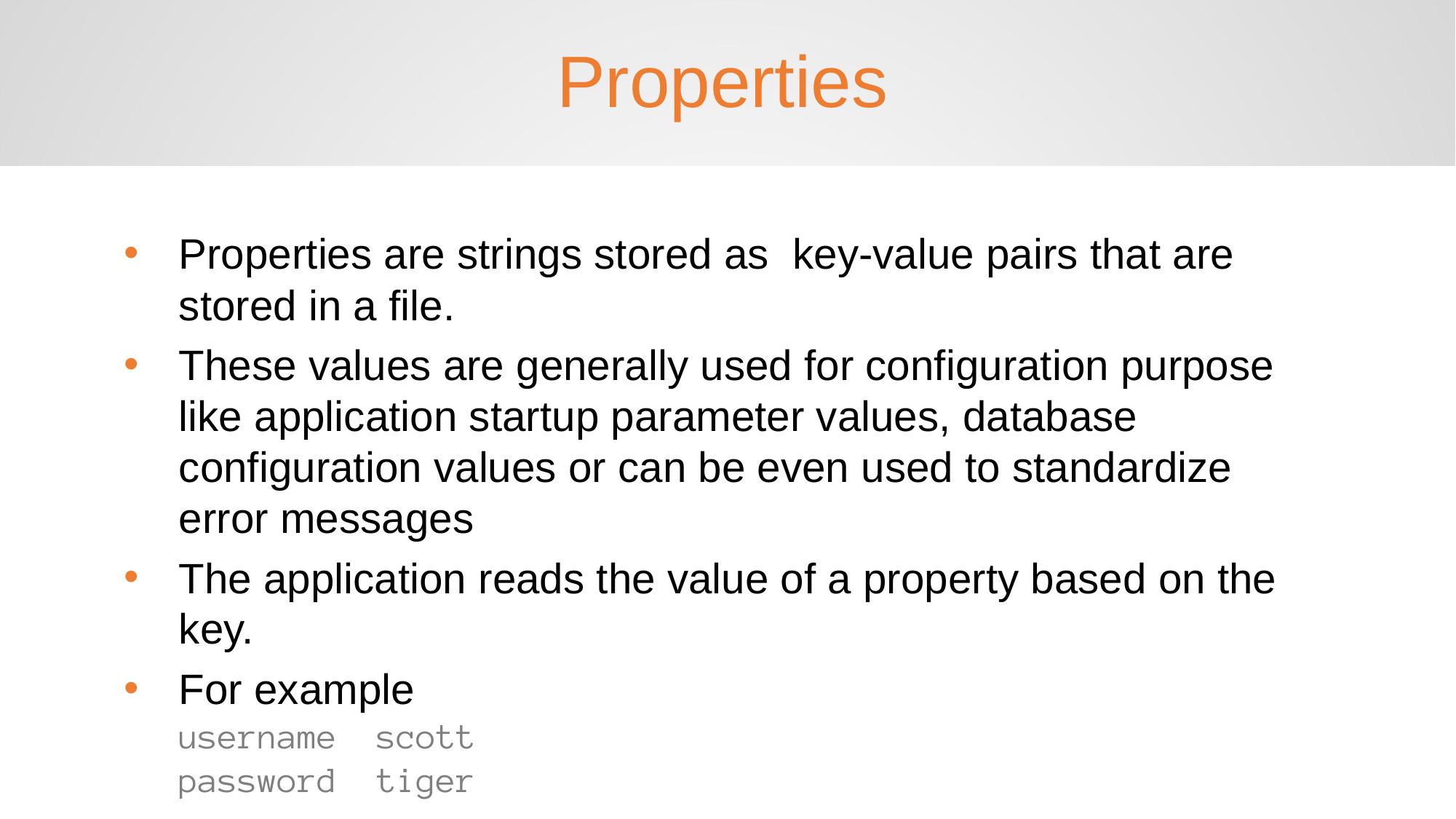

Properties

Properties are strings stored as  key-value pairs that are stored in a file.
These values are generally used for configuration purpose like application startup parameter values, database configuration values or can be even used to standardize error messages
The application reads the value of a property based on the key.
For example
username  scott
password  tiger
could represent key-value pair for a database configuration file.
Invariably most of the application need to read from this kind of file.